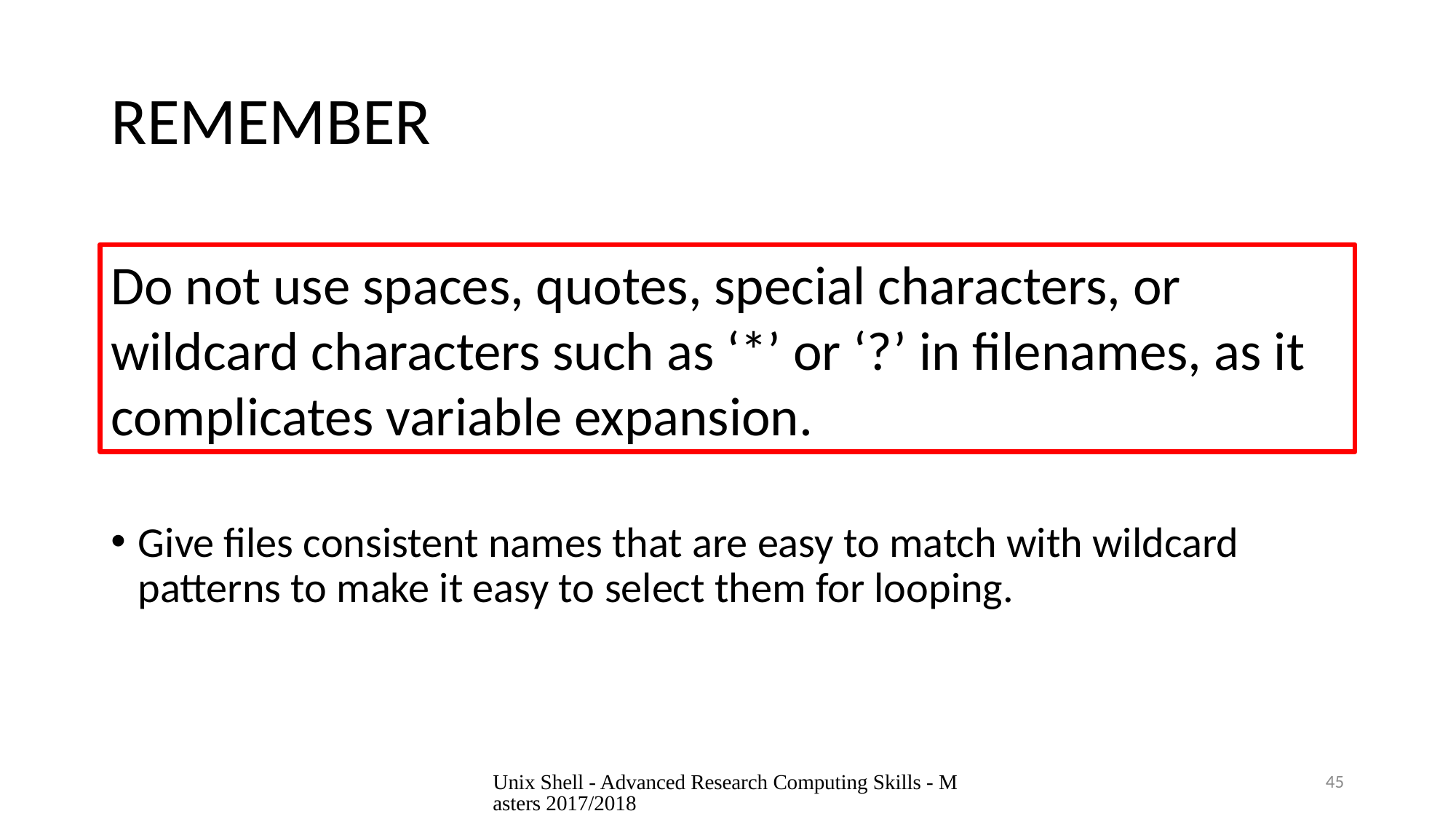

# REMEMBER
Do not use spaces, quotes, special characters, or wildcard characters such as ‘*’ or ‘?’ in filenames, as it complicates variable expansion.
Give files consistent names that are easy to match with wildcard patterns to make it easy to select them for looping.

Unix Shell - Advanced Research Computing Skills - Masters 2017/2018
45